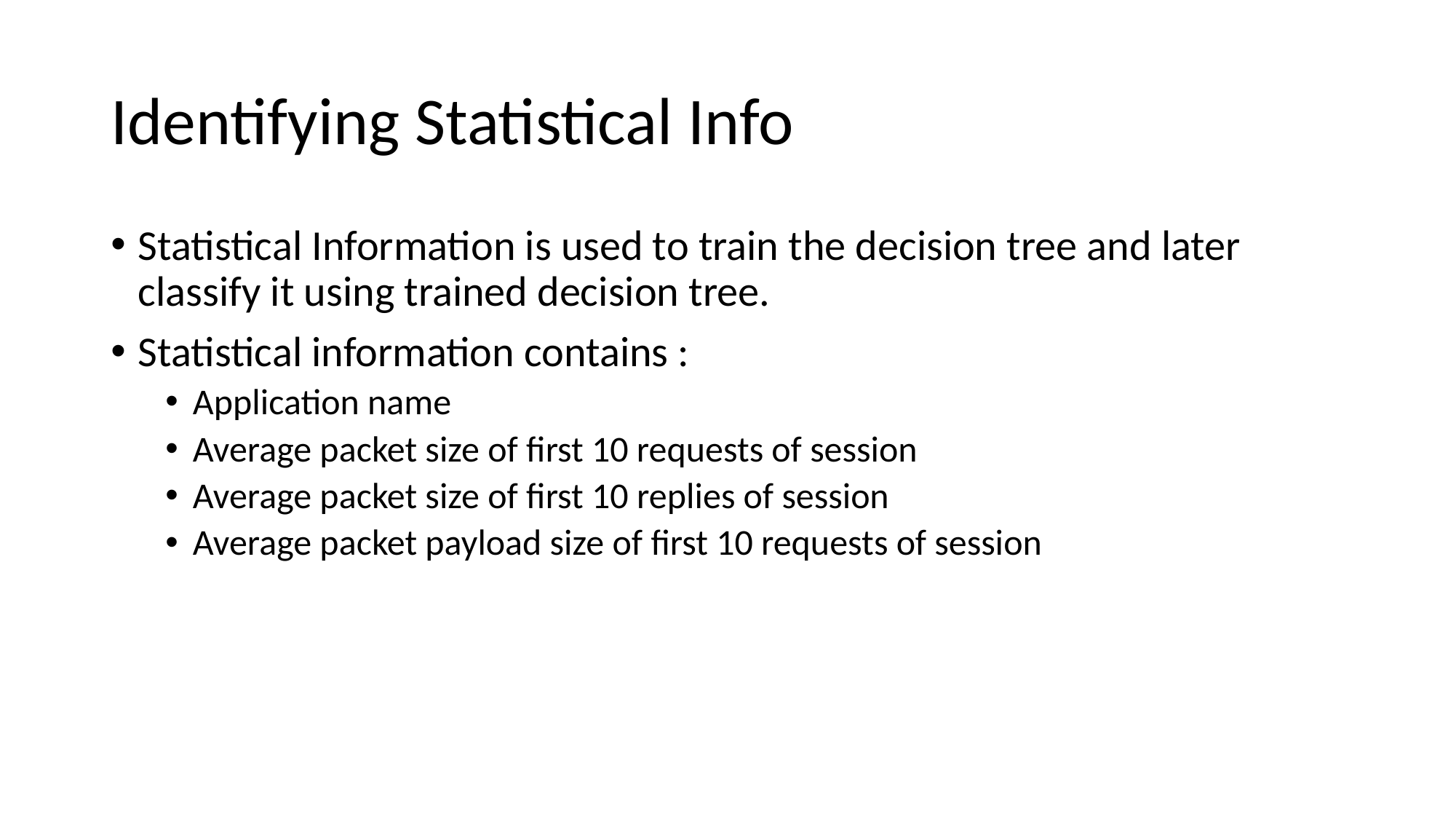

# Identifying Statistical Info
Statistical Information is used to train the decision tree and later classify it using trained decision tree.
Statistical information contains :
Application name
Average packet size of first 10 requests of session
Average packet size of first 10 replies of session
Average packet payload size of first 10 requests of session